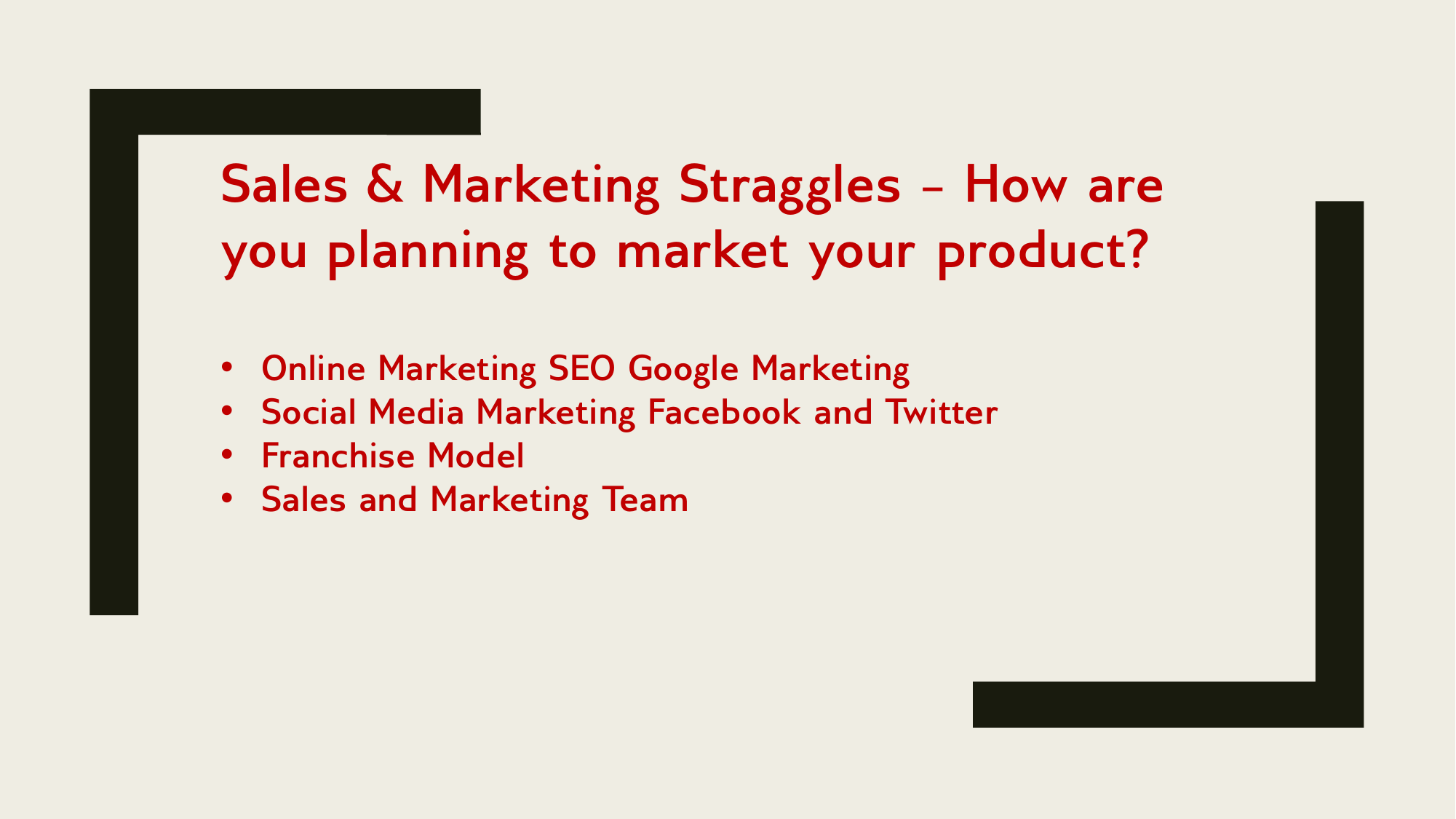

Sales & Marketing Straggles – How are you planning to market your product?

Online Marketing SEO Google Marketing
Social Media Marketing Facebook and Twitter
Franchise Model
Sales and Marketing Team